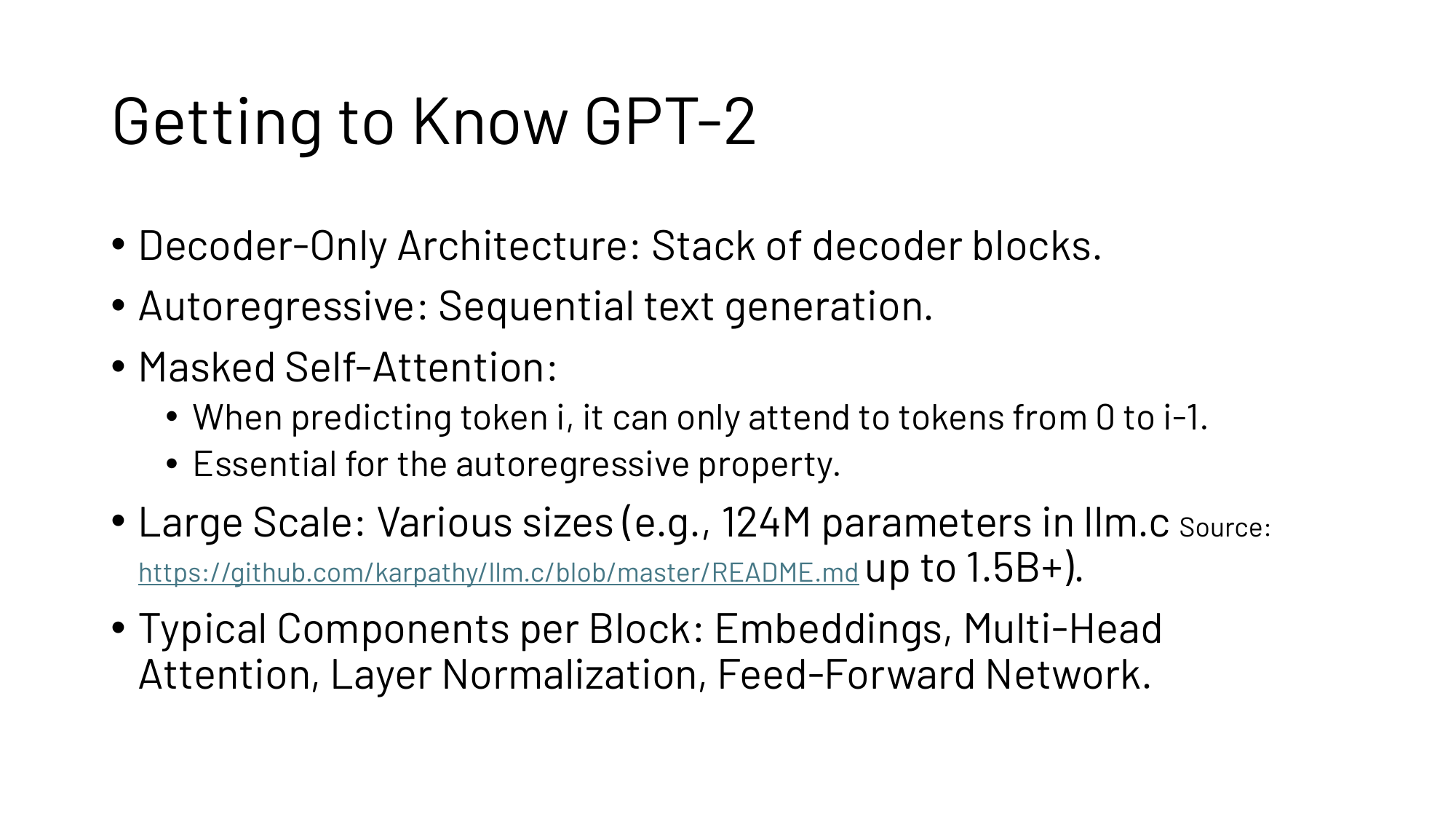

# Getting to Know GPT-2
Decoder-Only Architecture: Stack of decoder blocks.
Autoregressive: Sequential text generation.
Masked Self-Attention:
When predicting token i, it can only attend to tokens from 0 to i-1.
Essential for the autoregressive property.
Large Scale: Various sizes (e.g., 124M parameters in llm.c Source: https://github.com/karpathy/llm.c/blob/master/README.md up to 1.5B+).
Typical Components per Block: Embeddings, Multi-Head Attention, Layer Normalization, Feed-Forward Network.